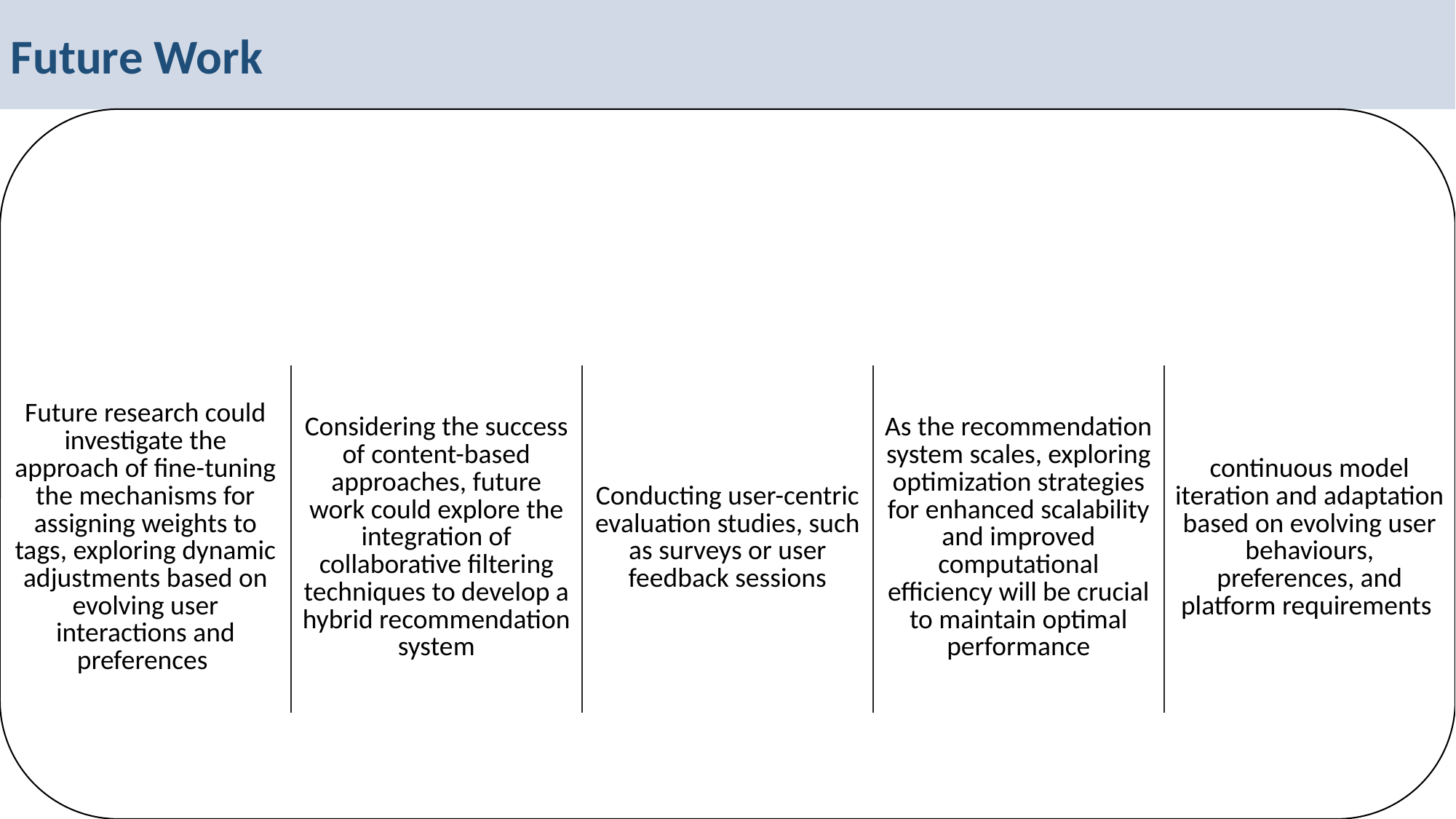

Future Work

| Future research could investigate the approach of fine-tuning the mechanisms for assigning weights to tags, exploring dynamic adjustments based on evolving user interactions and preferences | Considering the success of content-based approaches, future work could explore the integration of collaborative filtering techniques to develop a hybrid recommendation system | Conducting user-centric evaluation studies, such as surveys or user feedback sessions | As the recommendation system scales, exploring optimization strategies for enhanced scalability and improved computational efficiency will be crucial to maintain optimal performance | continuous model iteration and adaptation based on evolving user behaviours, preferences, and platform requirements |
| --- | --- | --- | --- | --- |